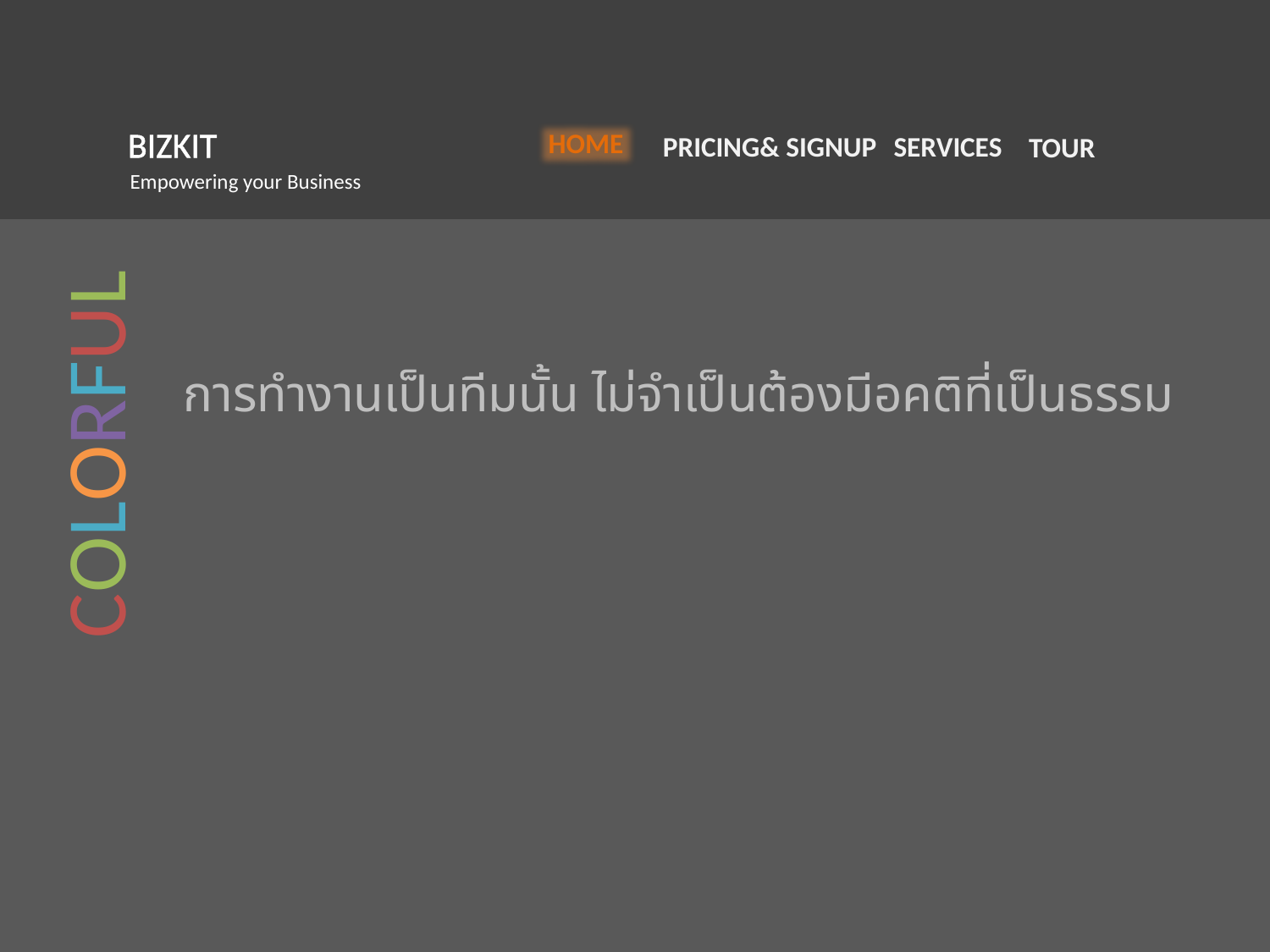

BIZKIT
HOME
PRICING& SIGNUP
SERVICES
TOUR
Empowering your Business
การทำงานเป็นทีมนั้น ไม่จำเป็นต้องมีอคติที่เป็นธรรม
COLORFUL